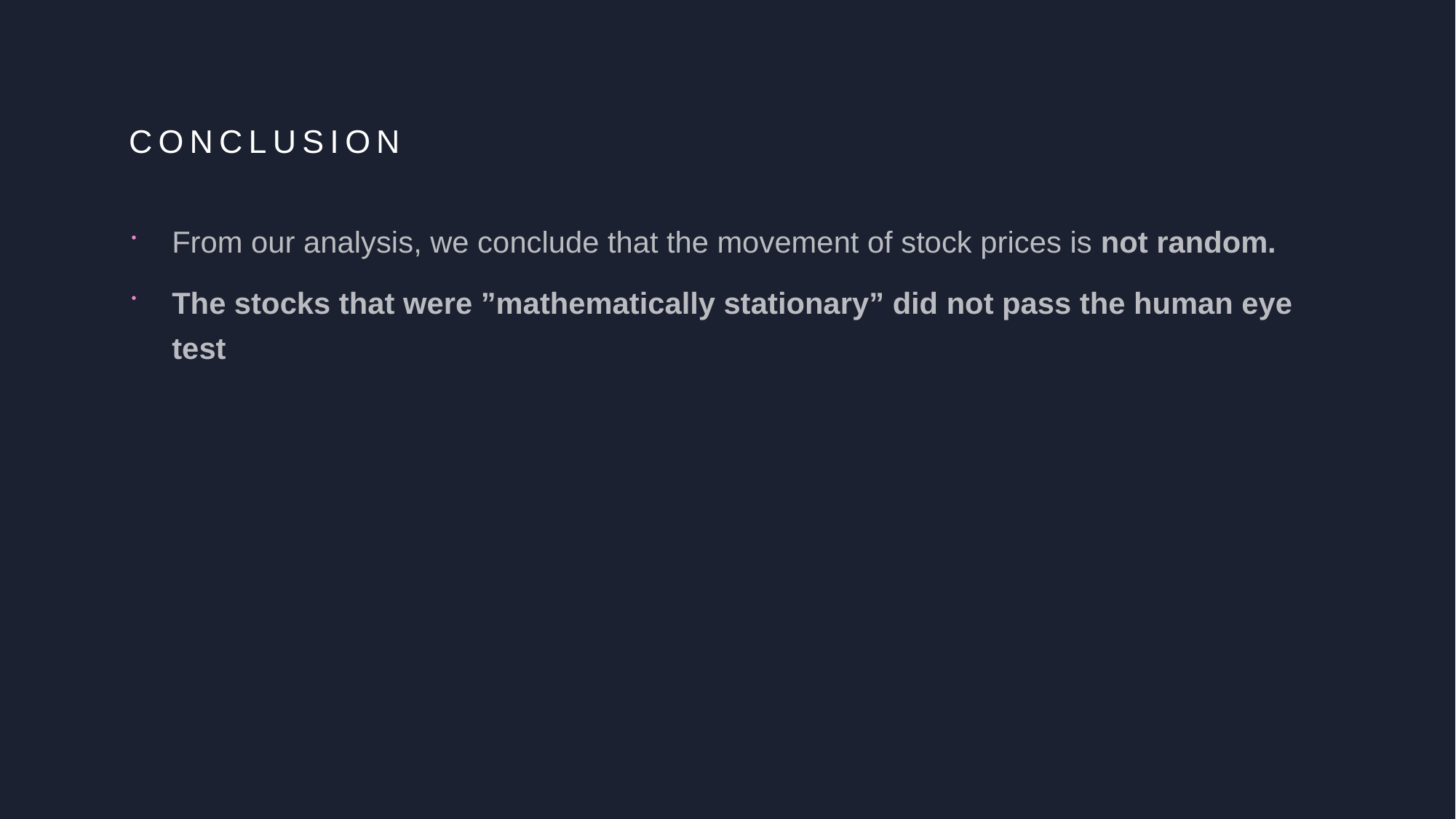

# Conclusion
From our analysis, we conclude that the movement of stock prices is not random.
The stocks that were ”mathematically stationary” did not pass the human eye test